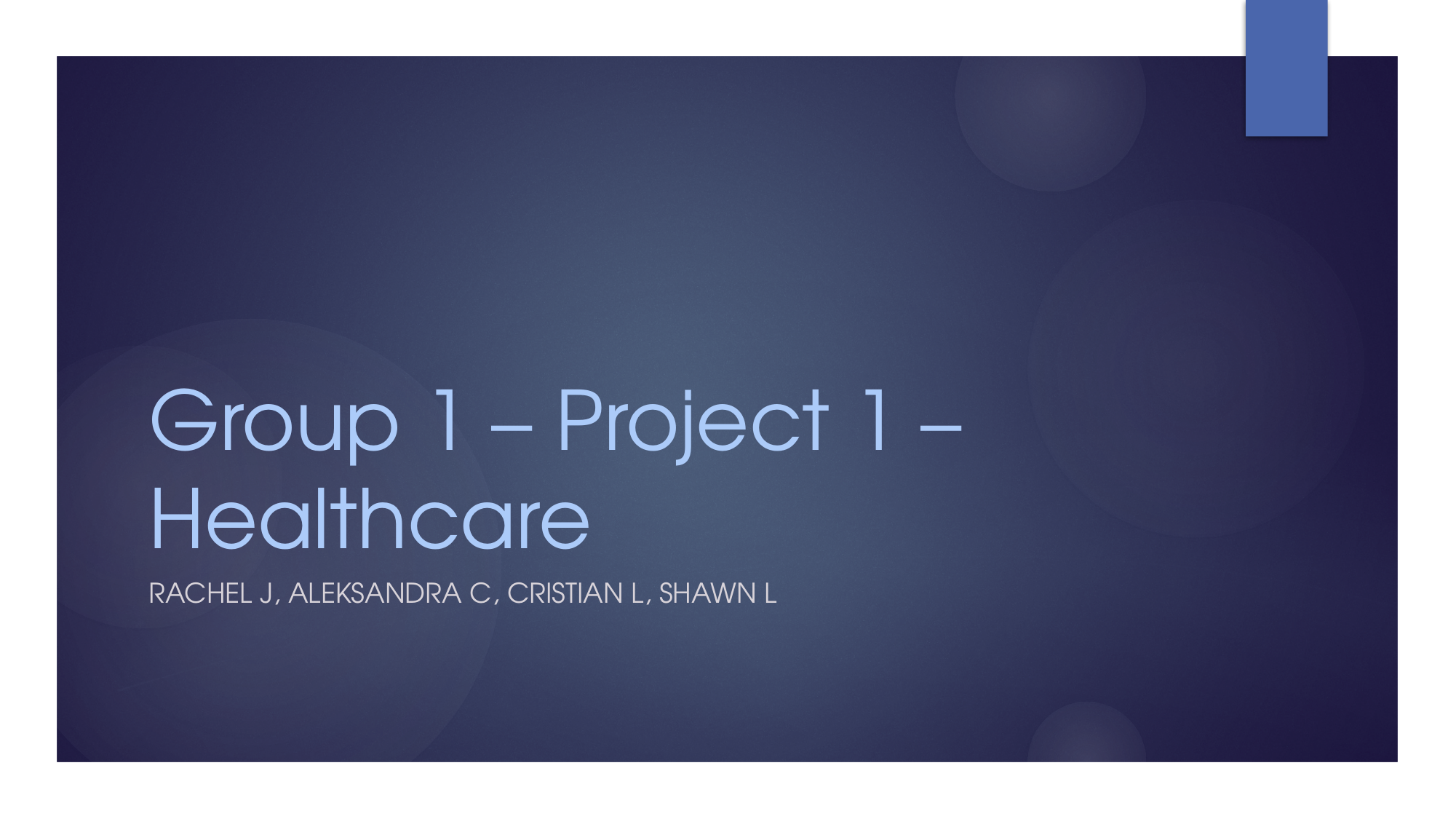

# Group 1 – Project 1 – Healthcare
Rachel J, Aleksandra C, Cristian L, Shawn L